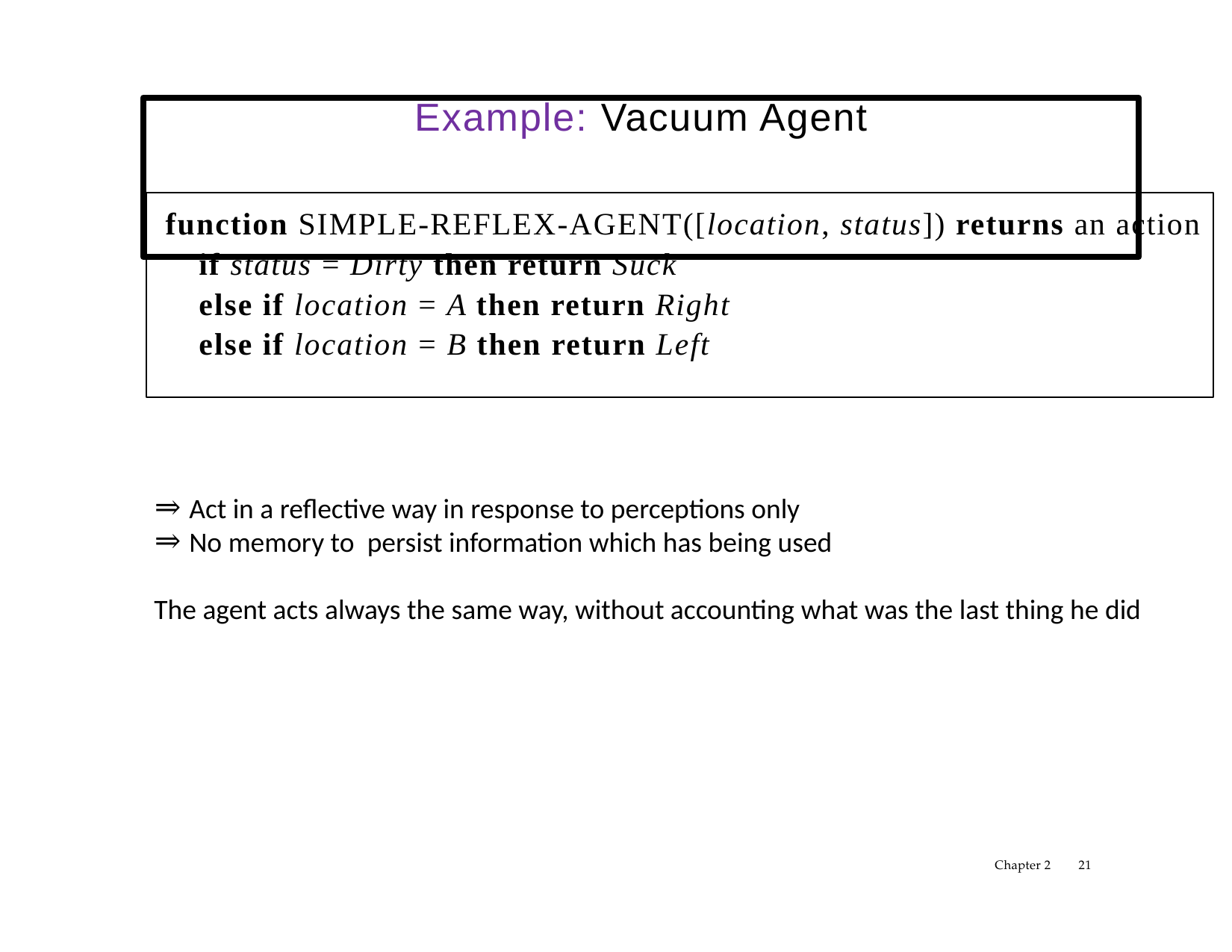

# Example: Vacuum Agent
function Simple-Reflex-Agent([location, status]) returns an action
if status = Dirty then return Suck
else if location = A then return Right
else if location = B then return Left

Act in a reflective way in response to perceptions only
No memory to  persist information which has being used

The agent acts always the same way, without accounting what was the last thing he did
Chapter 2
21